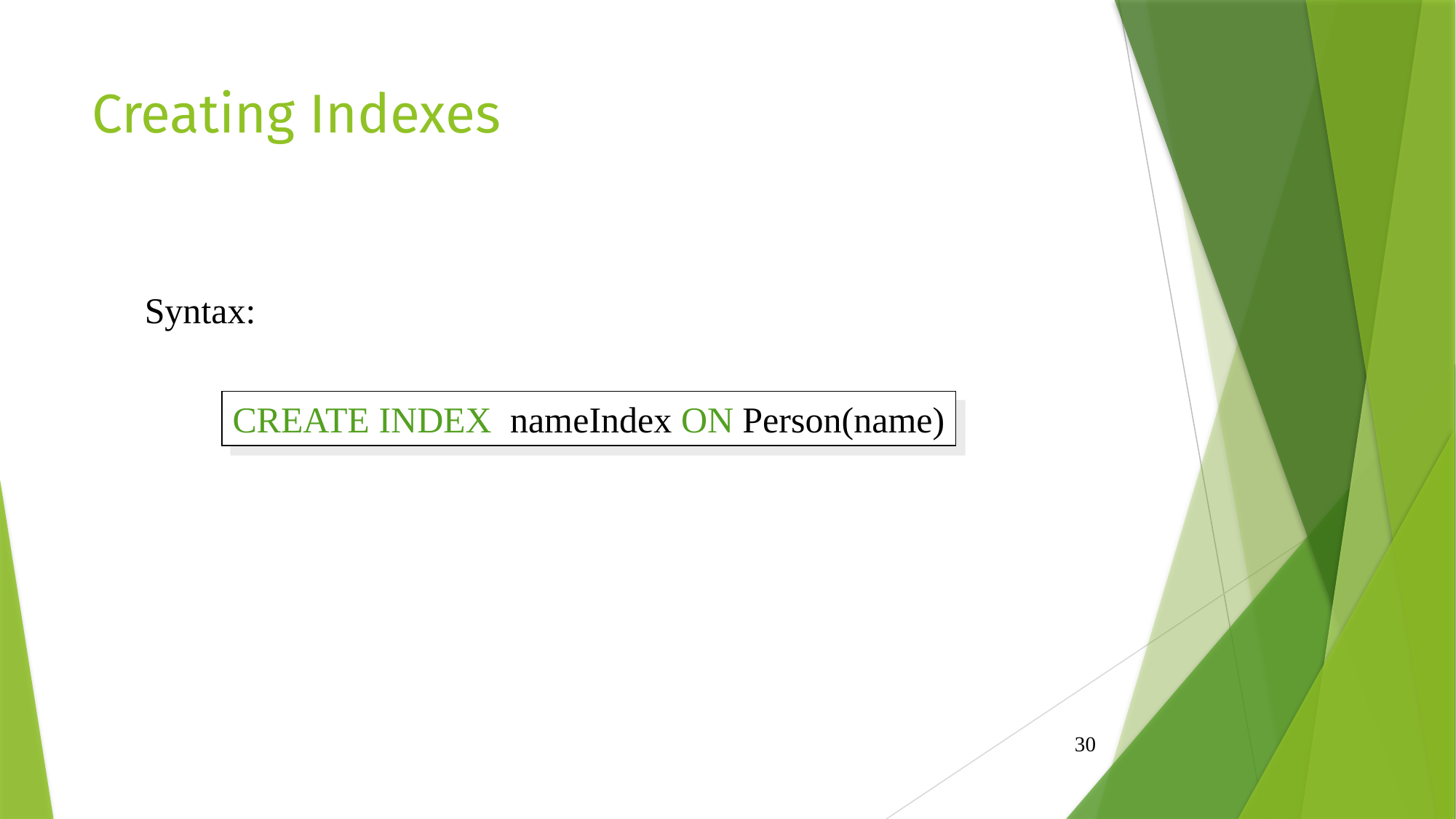

# Creating Indexes
Syntax:
CREATE INDEX  nameIndex ON Person(name)
30